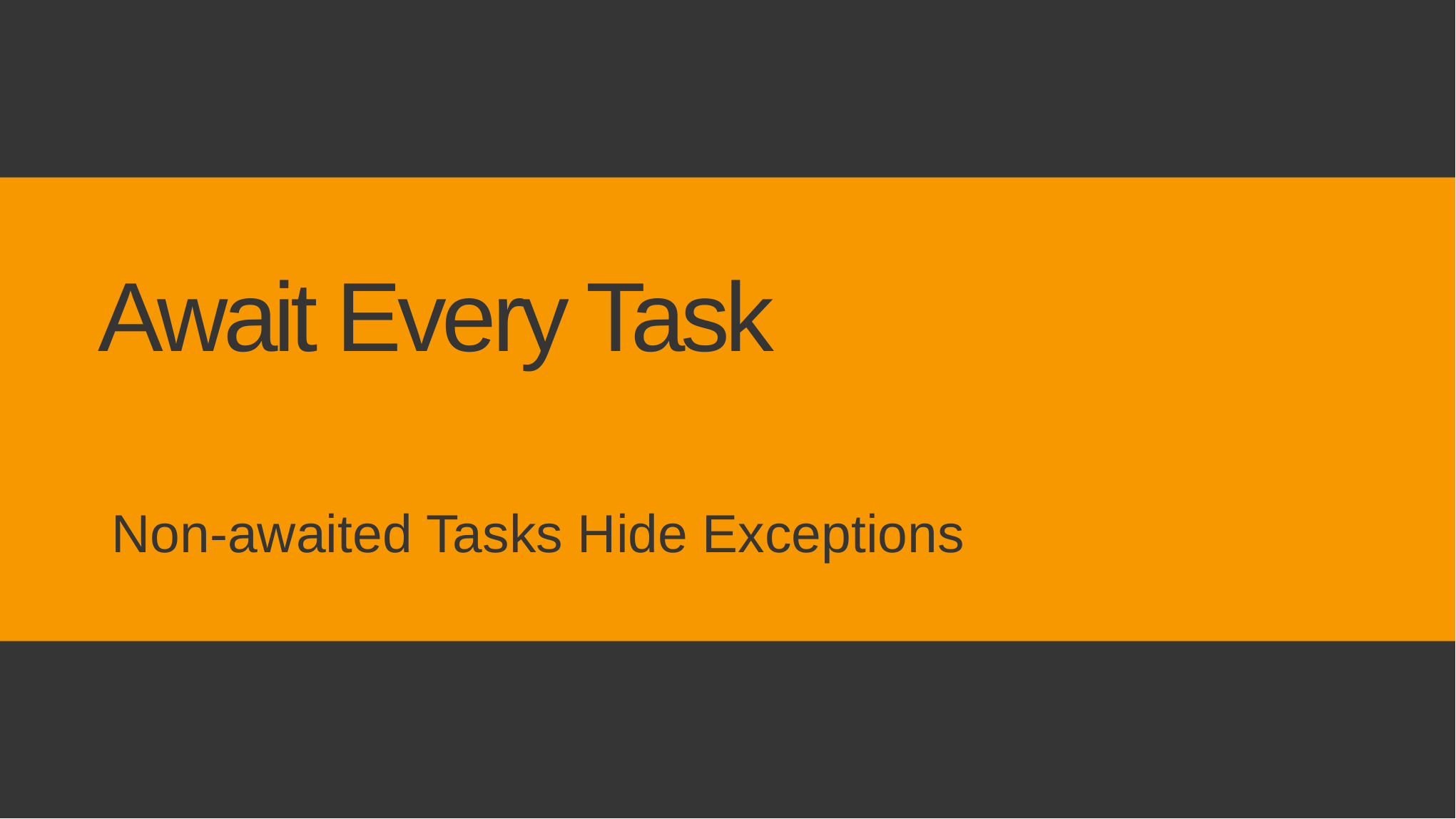

Await Every Task
Non-awaited Tasks Hide Exceptions